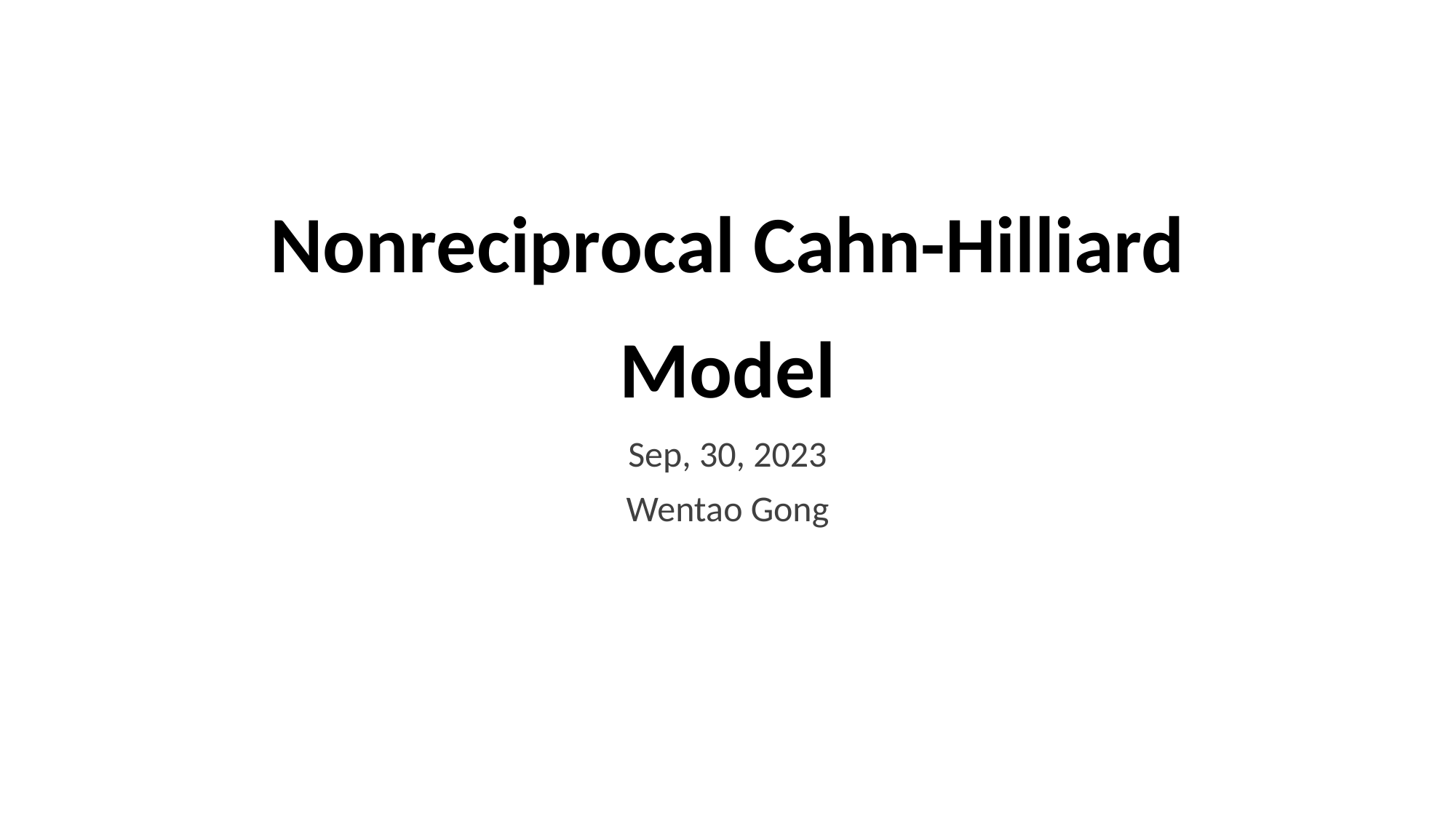

# Nonreciprocal Cahn-Hilliard Model
Sep, 30, 2023
Wentao Gong